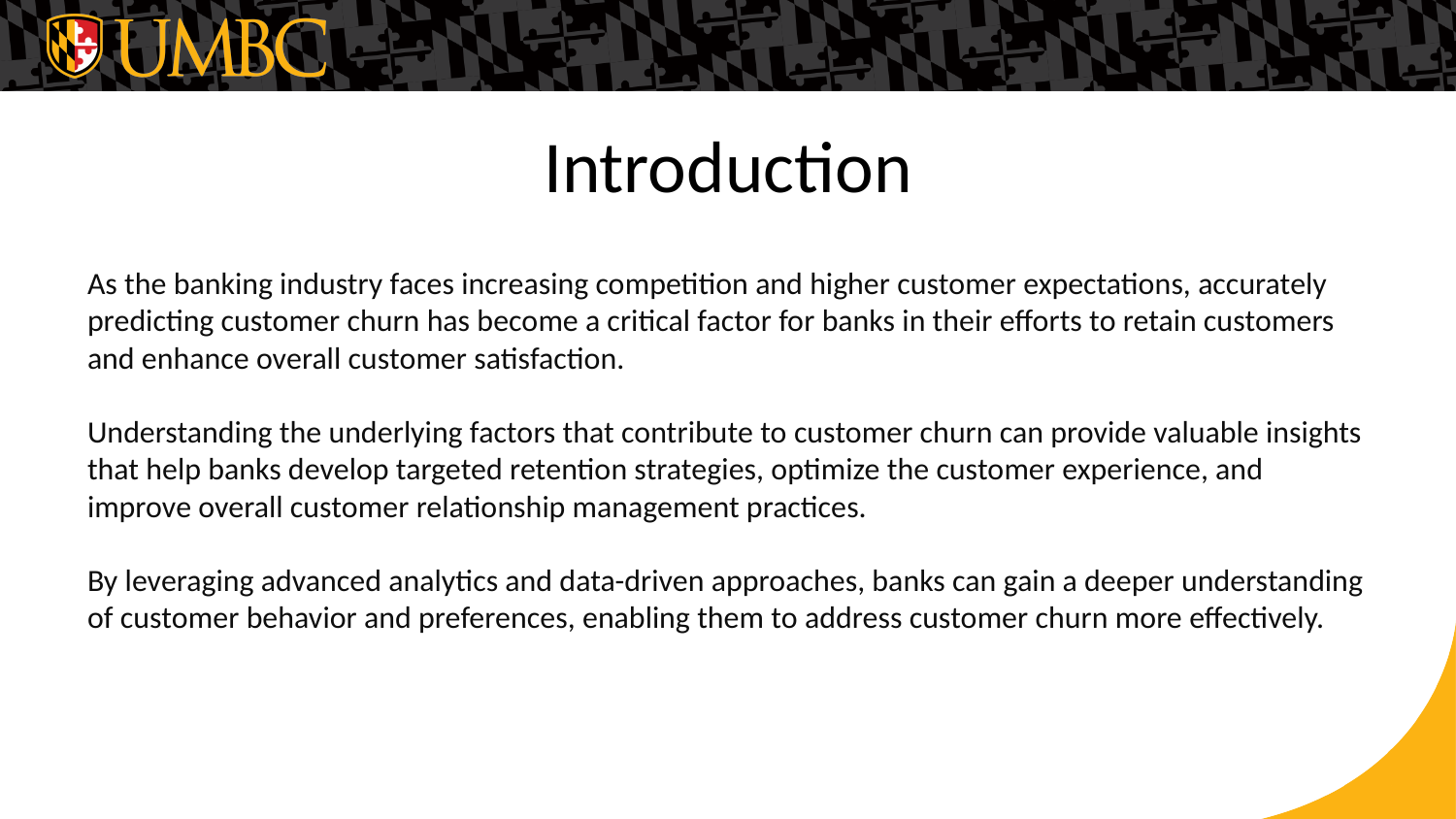

As the banking industry faces increased competition and higher customer expectations, banks' ability to accurately predict customer churn has become critical in their efforts to retain customers and improve overall customer satisfaction. Understanding the underlying causes of customer churn can provide valuable insights for banks in developing targeted retention strategies, optimizing the customer experience, and improving overall customer relationship management practices. Banks can better address customer attrition by gaining a deeper understanding of customer behavior and preferences through the use of advanced analytics and data-driven approaches.
# Introduction
As the banking industry faces increasing competition and higher customer expectations, accurately predicting customer churn has become a critical factor for banks in their efforts to retain customers and enhance overall customer satisfaction.
Understanding the underlying factors that contribute to customer churn can provide valuable insights that help banks develop targeted retention strategies, optimize the customer experience, and improve overall customer relationship management practices.
By leveraging advanced analytics and data-driven approaches, banks can gain a deeper understanding of customer behavior and preferences, enabling them to address customer churn more effectively.